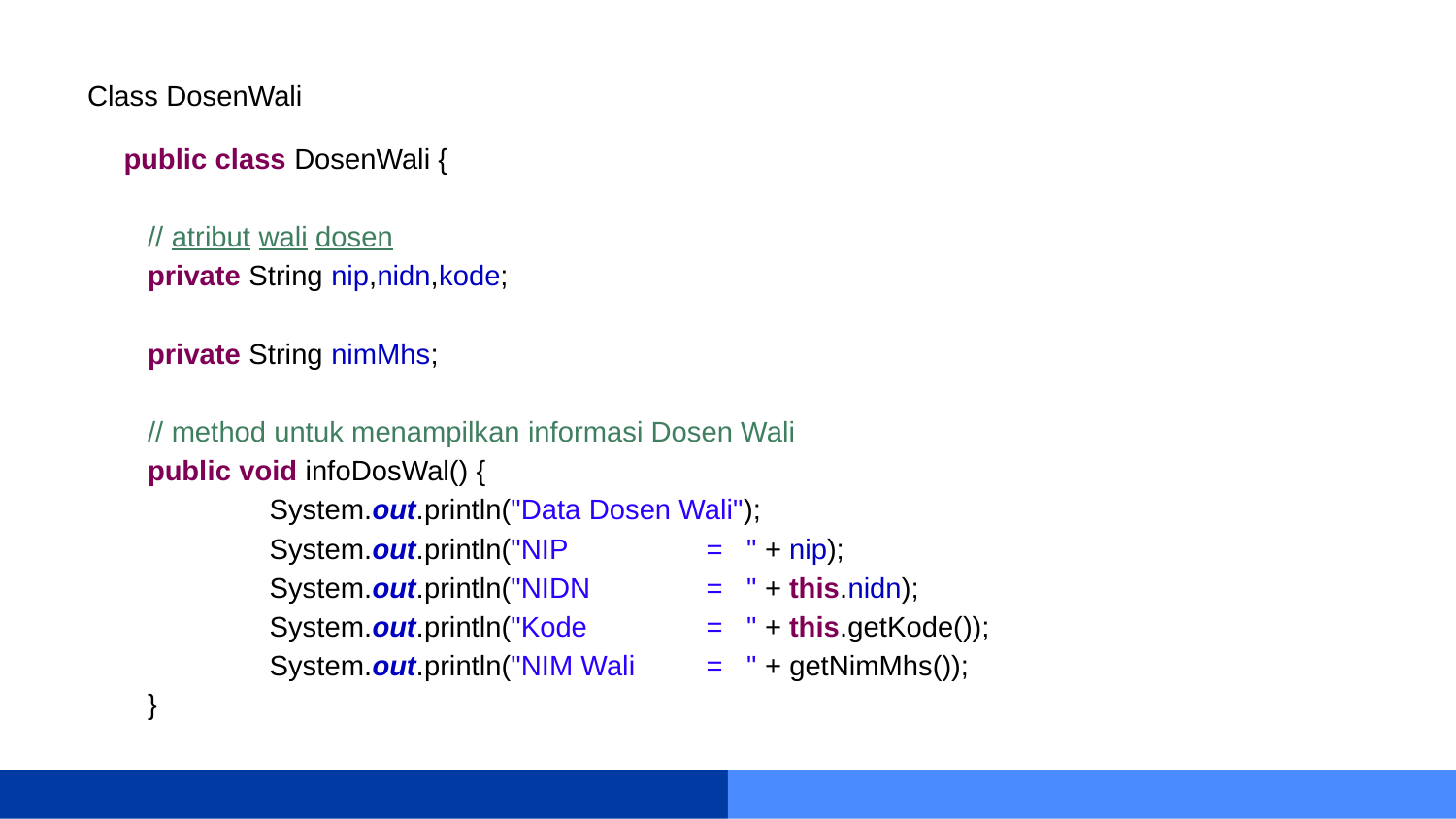

Class DosenWali
public class DosenWali {

   // atribut wali dosen
   private String nip,nidn,kode;

   private String nimMhs;

   // method untuk menampilkan informasi Dosen Wali
   public void infoDosWal() {
      	System.out.println("Data Dosen Wali");
      	System.out.println("NIP      	=   " + nip);
      	System.out.println("NIDN     	=   " + this.nidn);
      	System.out.println("Kode     	=   " + this.getKode());
      	System.out.println("NIM Wali 	=   " + getNimMhs());
   }